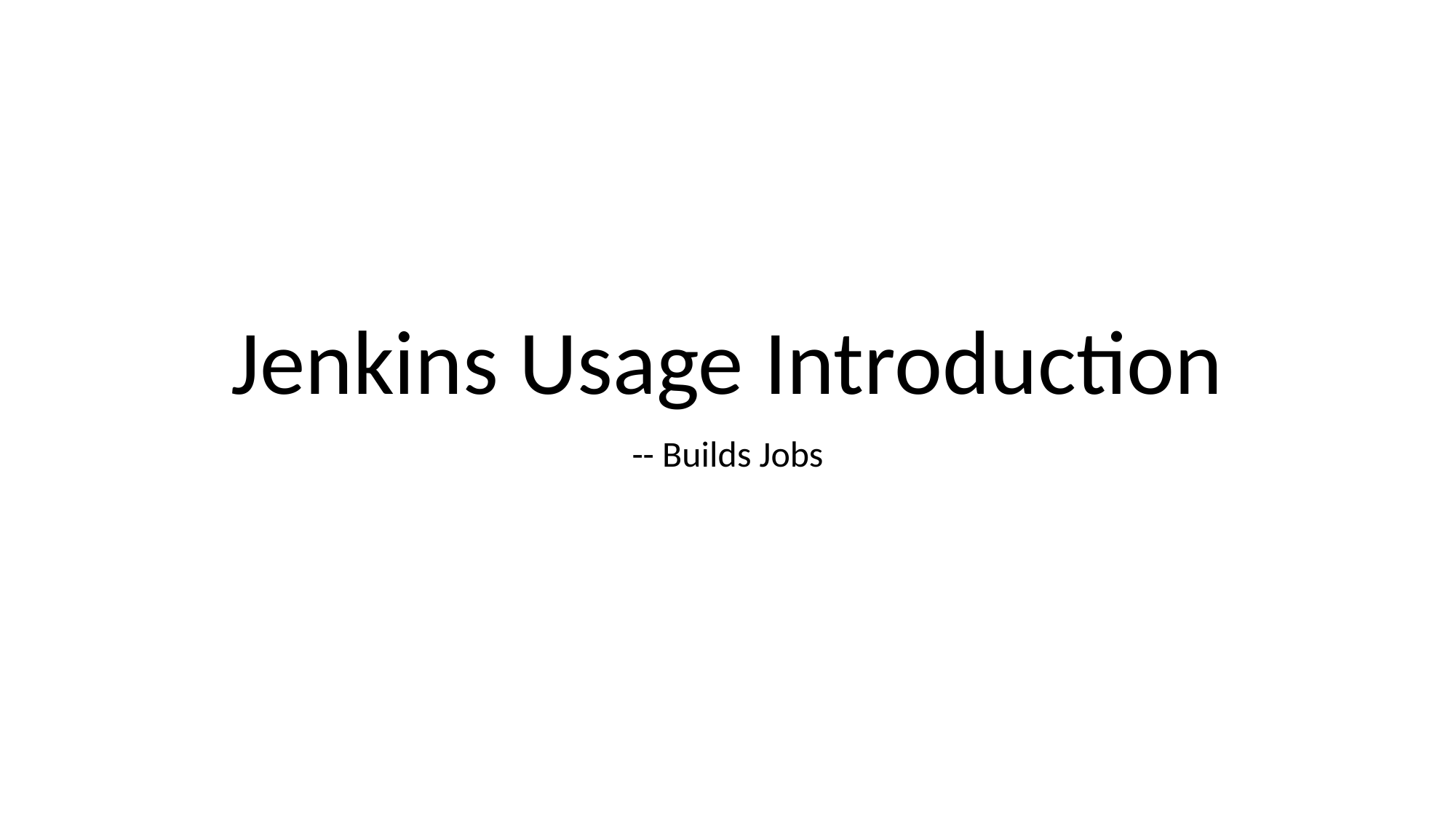

# Jenkins Usage Introduction
-- Builds Jobs